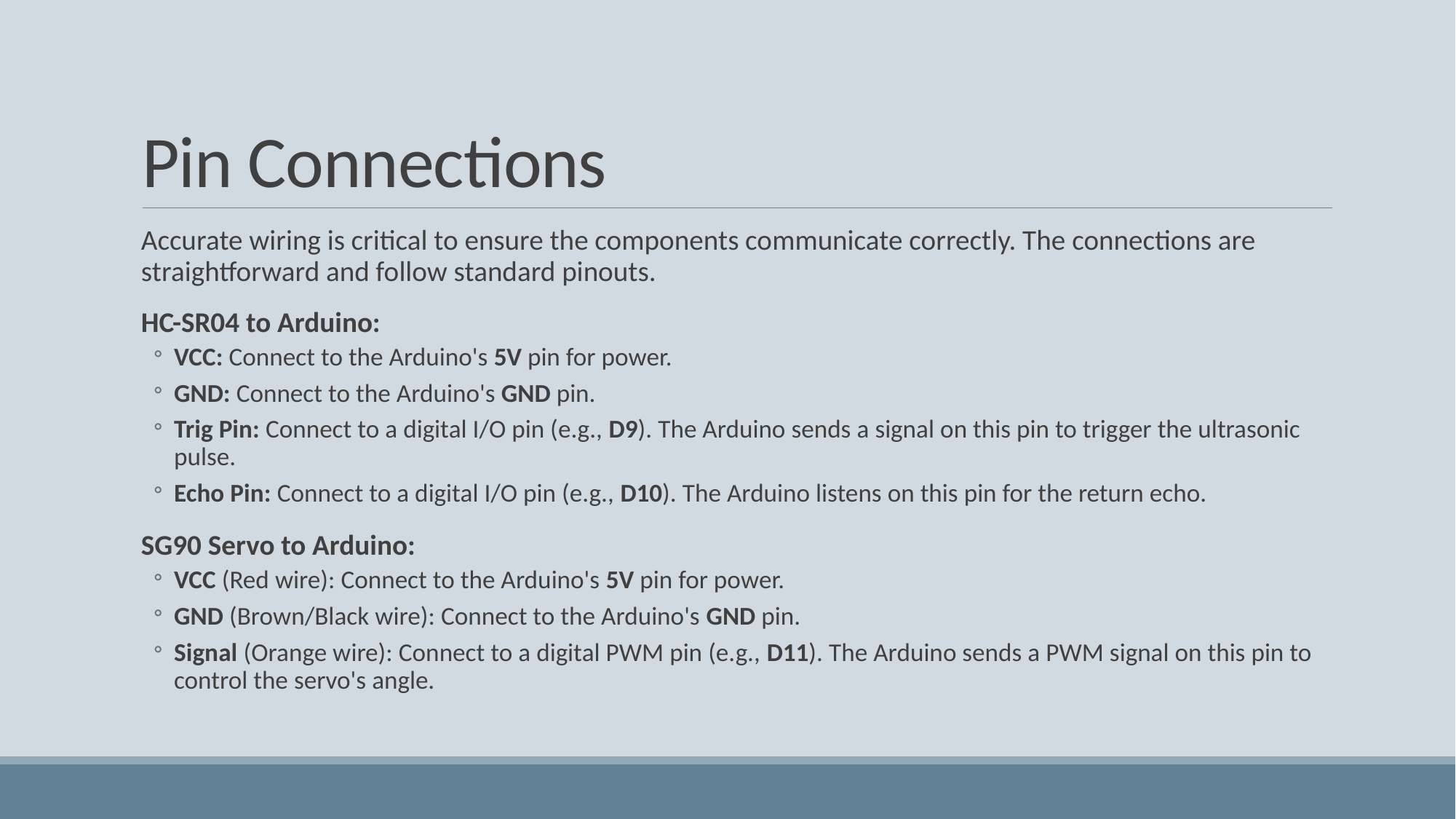

# Pin Connections
Accurate wiring is critical to ensure the components communicate correctly. The connections are straightforward and follow standard pinouts.
HC-SR04 to Arduino:
VCC: Connect to the Arduino's 5V pin for power.
GND: Connect to the Arduino's GND pin.
Trig Pin: Connect to a digital I/O pin (e.g., D9). The Arduino sends a signal on this pin to trigger the ultrasonic pulse.
Echo Pin: Connect to a digital I/O pin (e.g., D10). The Arduino listens on this pin for the return echo.
SG90 Servo to Arduino:
VCC (Red wire): Connect to the Arduino's 5V pin for power.
GND (Brown/Black wire): Connect to the Arduino's GND pin.
Signal (Orange wire): Connect to a digital PWM pin (e.g., D11). The Arduino sends a PWM signal on this pin to control the servo's angle.